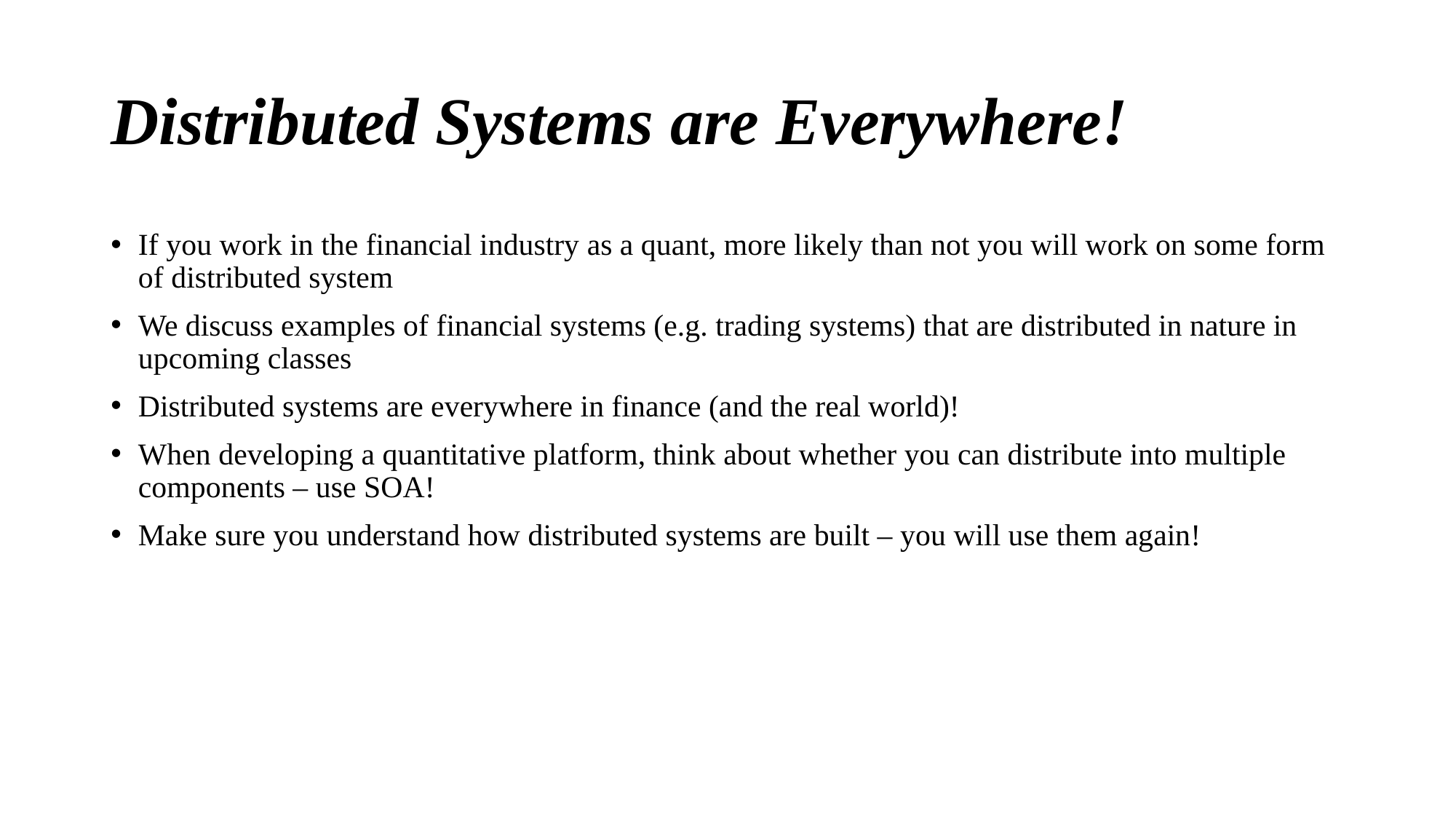

# Distributed Systems are Everywhere!
If you work in the financial industry as a quant, more likely than not you will work on some form of distributed system
We discuss examples of financial systems (e.g. trading systems) that are distributed in nature in upcoming classes
Distributed systems are everywhere in finance (and the real world)!
When developing a quantitative platform, think about whether you can distribute into multiple components – use SOA!
Make sure you understand how distributed systems are built – you will use them again!